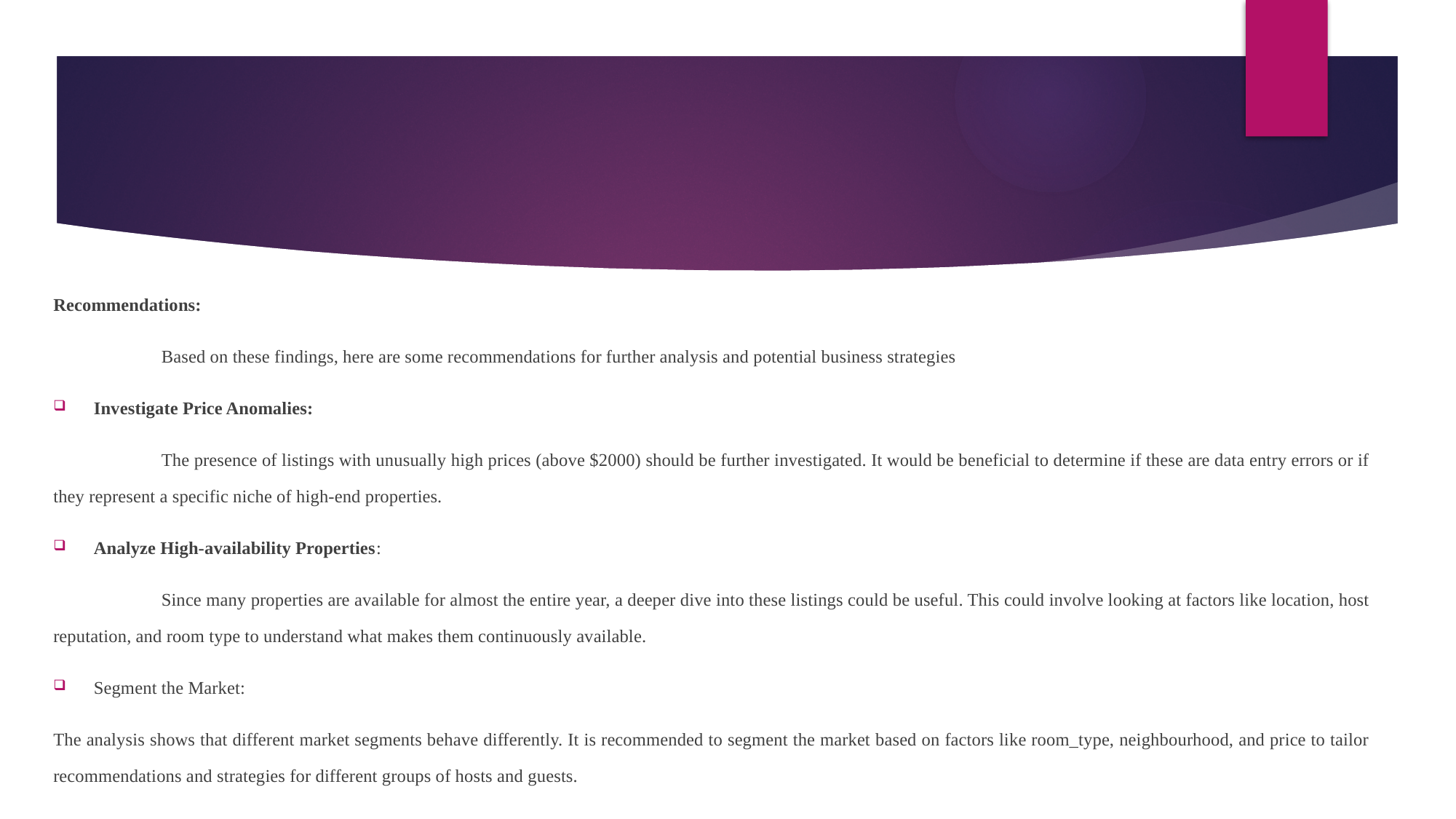

Recommendations:
	Based on these findings, here are some recommendations for further analysis and potential business strategies
Investigate Price Anomalies:
	The presence of listings with unusually high prices (above $2000) should be further investigated. It would be beneficial to determine if these are data entry errors or if they represent a specific niche of high-end properties.
Analyze High-availability Properties:
	Since many properties are available for almost the entire year, a deeper dive into these listings could be useful. This could involve looking at factors like location, host reputation, and room type to understand what makes them continuously available.
Segment the Market:
The analysis shows that different market segments behave differently. It is recommended to segment the market based on factors like room_type, neighbourhood, and price to tailor recommendations and strategies for different groups of hosts and guests.